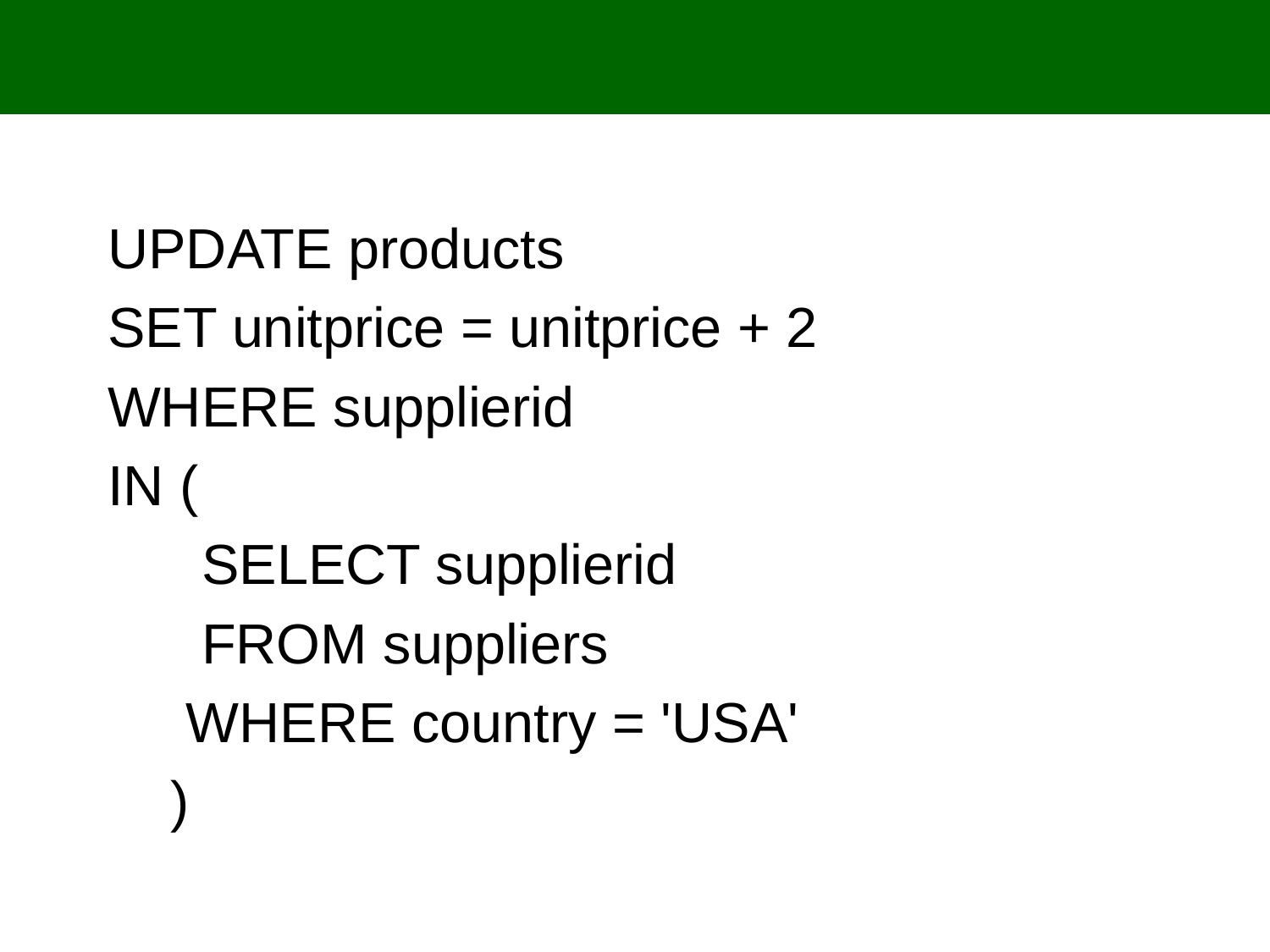

# 2. Actualización de filas basada en otras tablas ( ejemplo2)
UPDATE products
SET unitprice = unitprice + 2
WHERE supplierid
IN (
      SELECT supplierid
      FROM suppliers
     WHERE country = 'USA'
    )